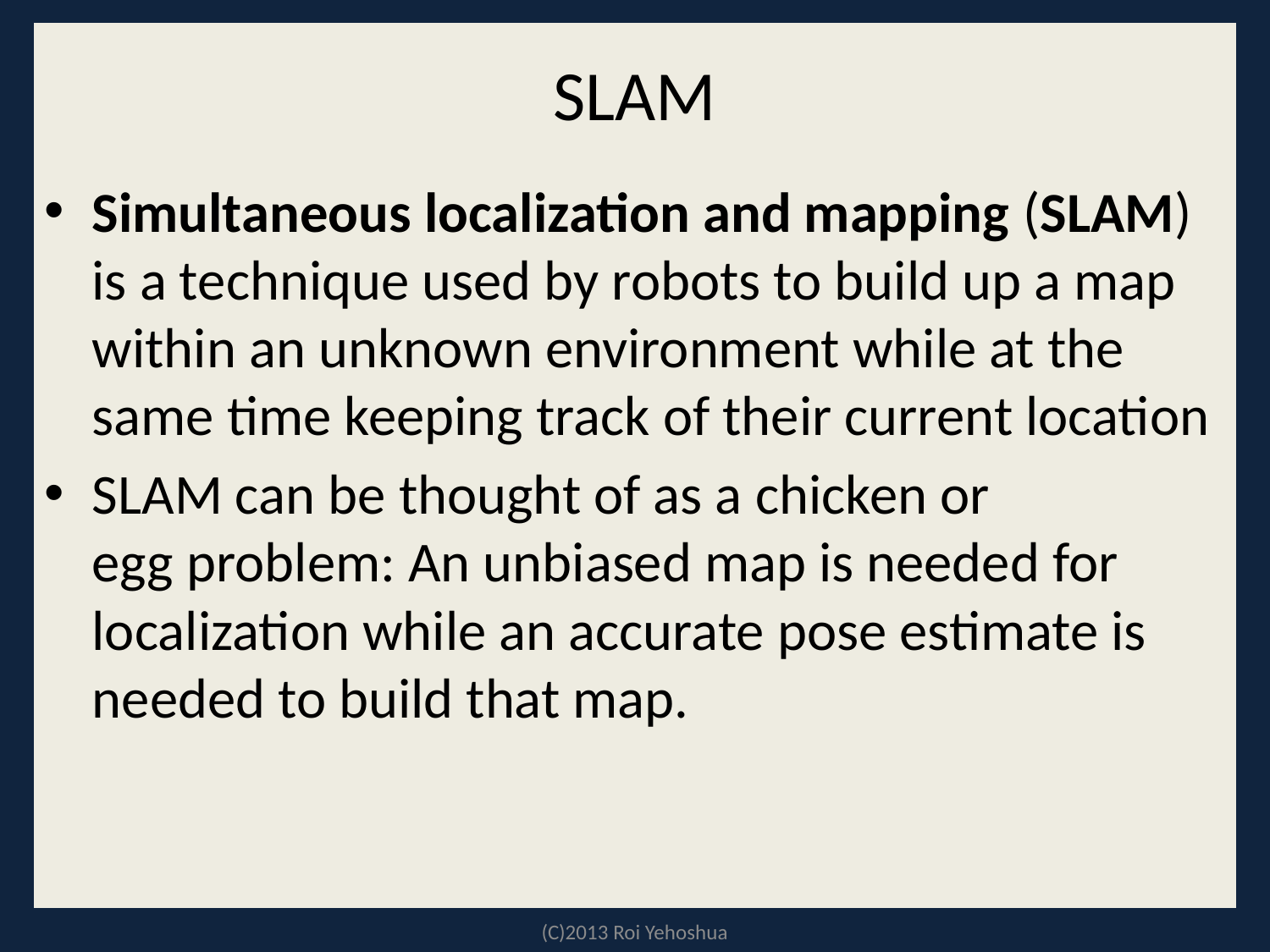

# SLAM
Simultaneous localization and mapping (SLAM) is a technique used by robots to build up a map within an unknown environment while at the same time keeping track of their current location
SLAM can be thought of as a chicken or egg problem: An unbiased map is needed for localization while an accurate pose estimate is needed to build that map.

(C)2013 Roi Yehoshua